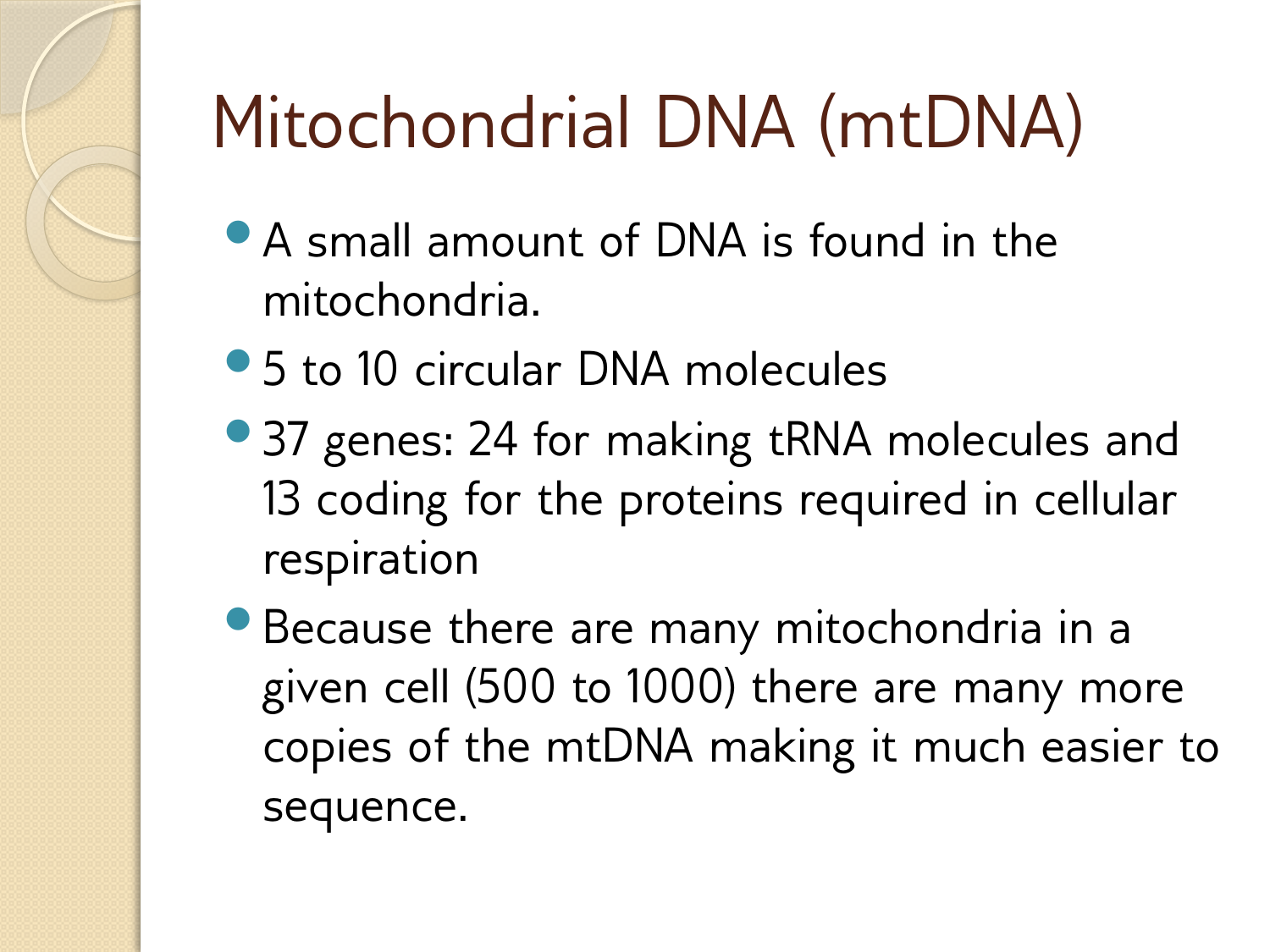

# Mitochondrial DNA (mtDNA)
A small amount of DNA is found in the mitochondria.
5 to 10 circular DNA molecules
37 genes: 24 for making tRNA molecules and 13 coding for the proteins required in cellular respiration
Because there are many mitochondria in a given cell (500 to 1000) there are many more copies of the mtDNA making it much easier to sequence.